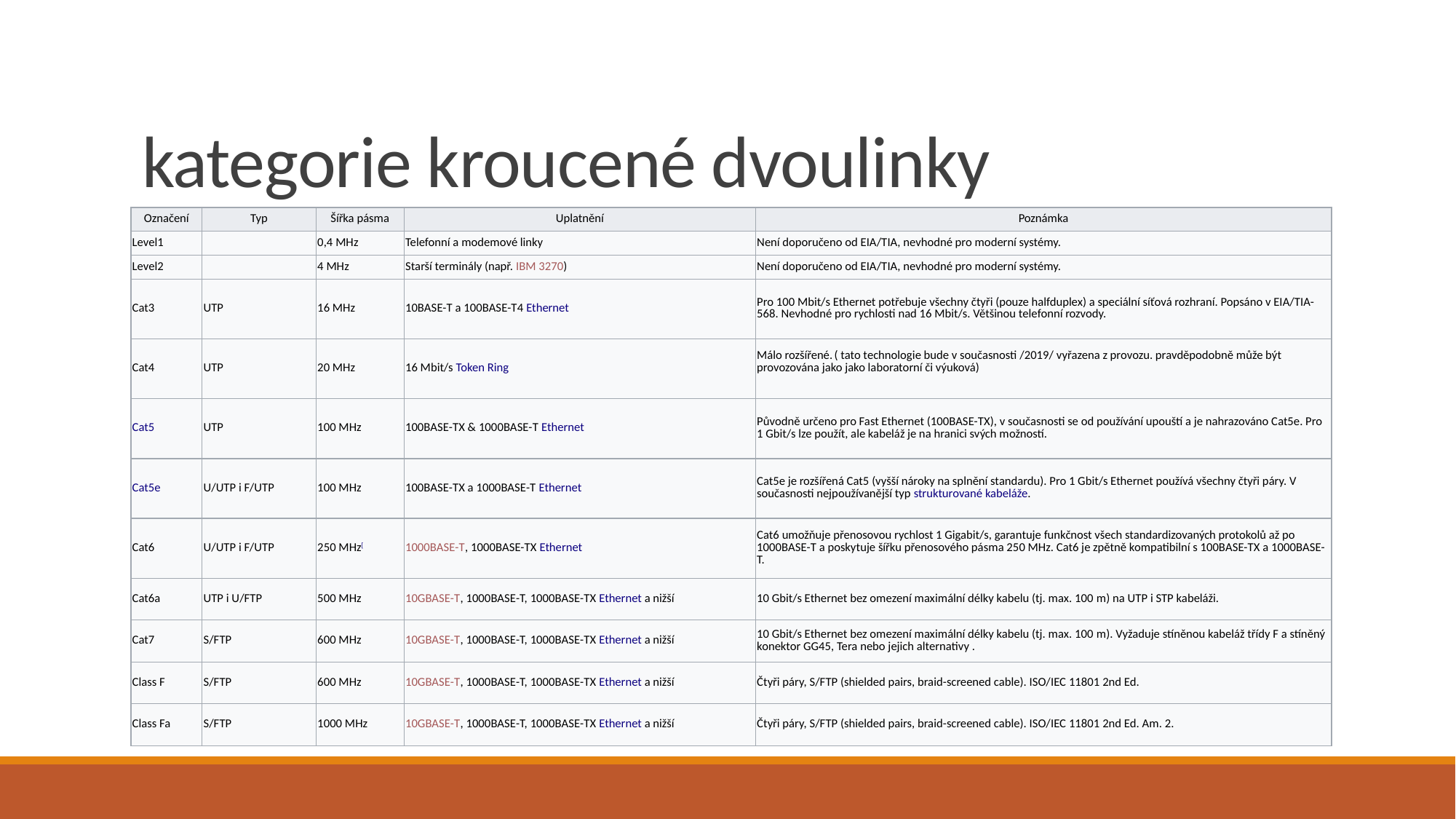

# kategorie kroucené dvoulinky
| Označení | Typ | Šířka pásma | Uplatnění | Poznámka |
| --- | --- | --- | --- | --- |
| Level1 |  | 0,4 MHz | Telefonní a modemové linky | Není doporučeno od EIA/TIA, nevhodné pro moderní systémy. |
| Level2 |  | 4 MHz | Starší terminály (např. IBM 3270) | Není doporučeno od EIA/TIA, nevhodné pro moderní systémy. |
| Cat3 | UTP | 16 MHz | 10BASE-T a 100BASE-T4 Ethernet | Pro 100 Mbit/s Ethernet potřebuje všechny čtyři (pouze halfduplex) a speciální síťová rozhraní. Popsáno v EIA/TIA-568. Nevhodné pro rychlosti nad 16 Mbit/s. Většinou telefonní rozvody. |
| Cat4 | UTP | 20 MHz | 16 Mbit/s Token Ring | Málo rozšířené. ( tato technologie bude v současnosti /2019/ vyřazena z provozu. pravděpodobně může být provozována jako jako laboratorní či výuková) |
| Cat5 | UTP | 100 MHz | 100BASE-TX & 1000BASE-T Ethernet | Původně určeno pro Fast Ethernet (100BASE-TX), v současnosti se od používání upouští a je nahrazováno Cat5e. Pro 1 Gbit/s lze použít, ale kabeláž je na hranici svých možností. |
| Cat5e | U/UTP i F/UTP | 100 MHz | 100BASE-TX a 1000BASE-T Ethernet | Cat5e je rozšířená Cat5 (vyšší nároky na splnění standardu). Pro 1 Gbit/s Ethernet používá všechny čtyři páry. V současnosti nejpoužívanější typ strukturované kabeláže. |
| Cat6 | U/UTP i F/UTP | 250 MHz[ | 1000BASE-T, 1000BASE-TX Ethernet | Cat6 umožňuje přenosovou rychlost 1 Gigabit/s, garantuje funkčnost všech standardizovaných protokolů až po 1000BASE-T a poskytuje šířku přenosového pásma 250 MHz. Cat6 je zpětně kompatibilní s 100BASE-TX a 1000BASE-T. |
| Cat6a | UTP i U/FTP | 500 MHz | 10GBASE-T, 1000BASE-T, 1000BASE-TX Ethernet a nižší | 10 Gbit/s Ethernet bez omezení maximální délky kabelu (tj. max. 100 m) na UTP i STP kabeláži. |
| Cat7 | S/FTP | 600 MHz | 10GBASE-T, 1000BASE-T, 1000BASE-TX Ethernet a nižší | 10 Gbit/s Ethernet bez omezení maximální délky kabelu (tj. max. 100 m). Vyžaduje stíněnou kabeláž třídy F a stíněný konektor GG45, Tera nebo jejich alternativy . |
| Class F | S/FTP | 600 MHz | 10GBASE-T, 1000BASE-T, 1000BASE-TX Ethernet a nižší | Čtyři páry, S/FTP (shielded pairs, braid-screened cable). ISO/IEC 11801 2nd Ed. |
| Class Fa | S/FTP | 1000 MHz | 10GBASE-T, 1000BASE-T, 1000BASE-TX Ethernet a nižší | Čtyři páry, S/FTP (shielded pairs, braid-screened cable). ISO/IEC 11801 2nd Ed. Am. 2. |